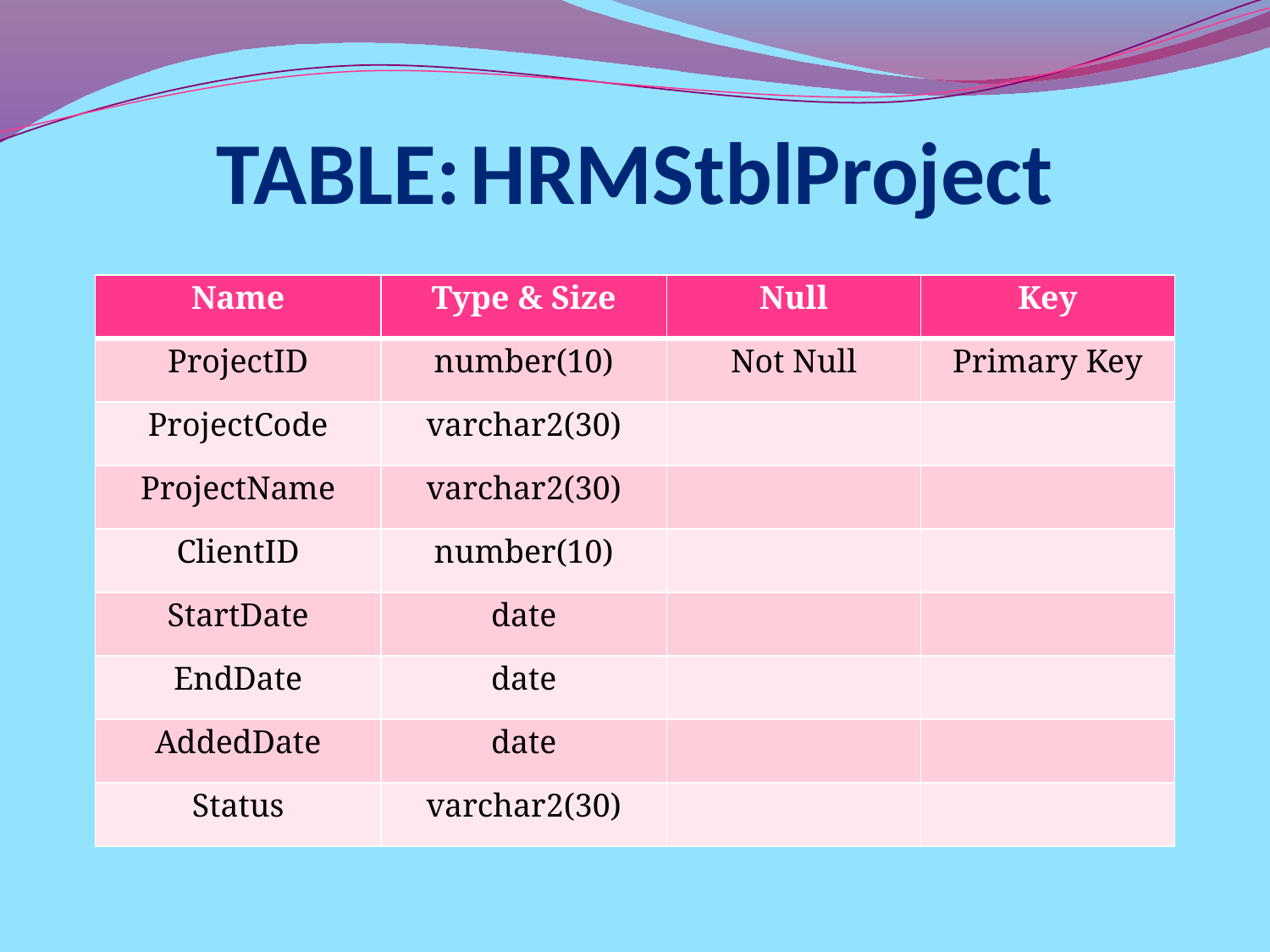

# TABLE:	HRMStblProject
| Name | Type & Size | Null | Key |
| --- | --- | --- | --- |
| ProjectID | number(10) | Not Null | Primary Key |
| ProjectCode | varchar2(30) |  |  |
| ProjectName | varchar2(30) |  |  |
| ClientID | number(10) |  |  |
| StartDate | date |  |  |
| EndDate | date |  |  |
| AddedDate | date |  |  |
| Status | varchar2(30) |  |  |